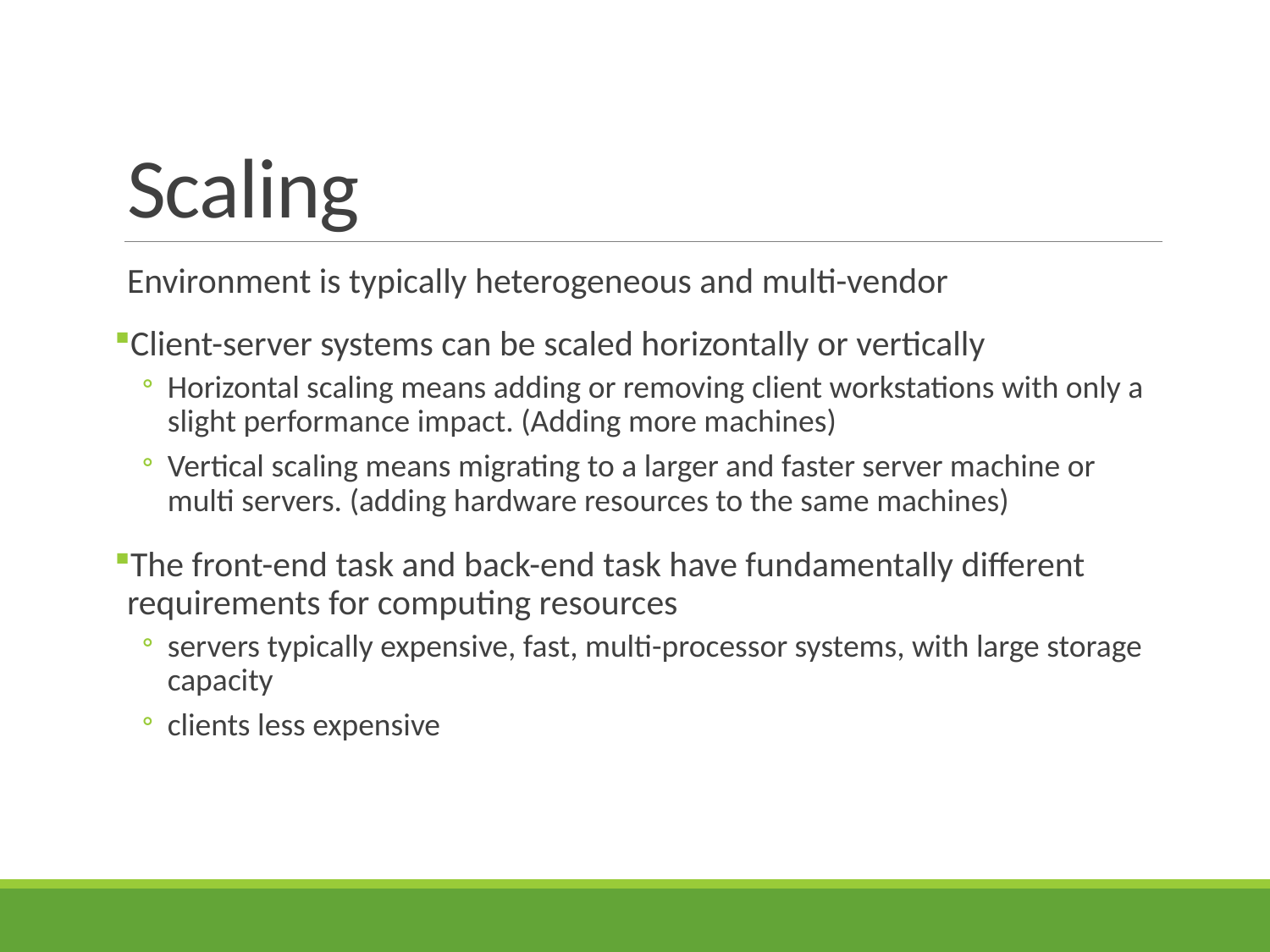

# Scaling
Environment is typically heterogeneous and multi-vendor
Client-server systems can be scaled horizontally or vertically
Horizontal scaling means adding or removing client workstations with only a slight performance impact. (Adding more machines)
Vertical scaling means migrating to a larger and faster server machine or multi servers. (adding hardware resources to the same machines)
The front-end task and back-end task have fundamentally different requirements for computing resources
servers typically expensive, fast, multi-processor systems, with large storage capacity
clients less expensive